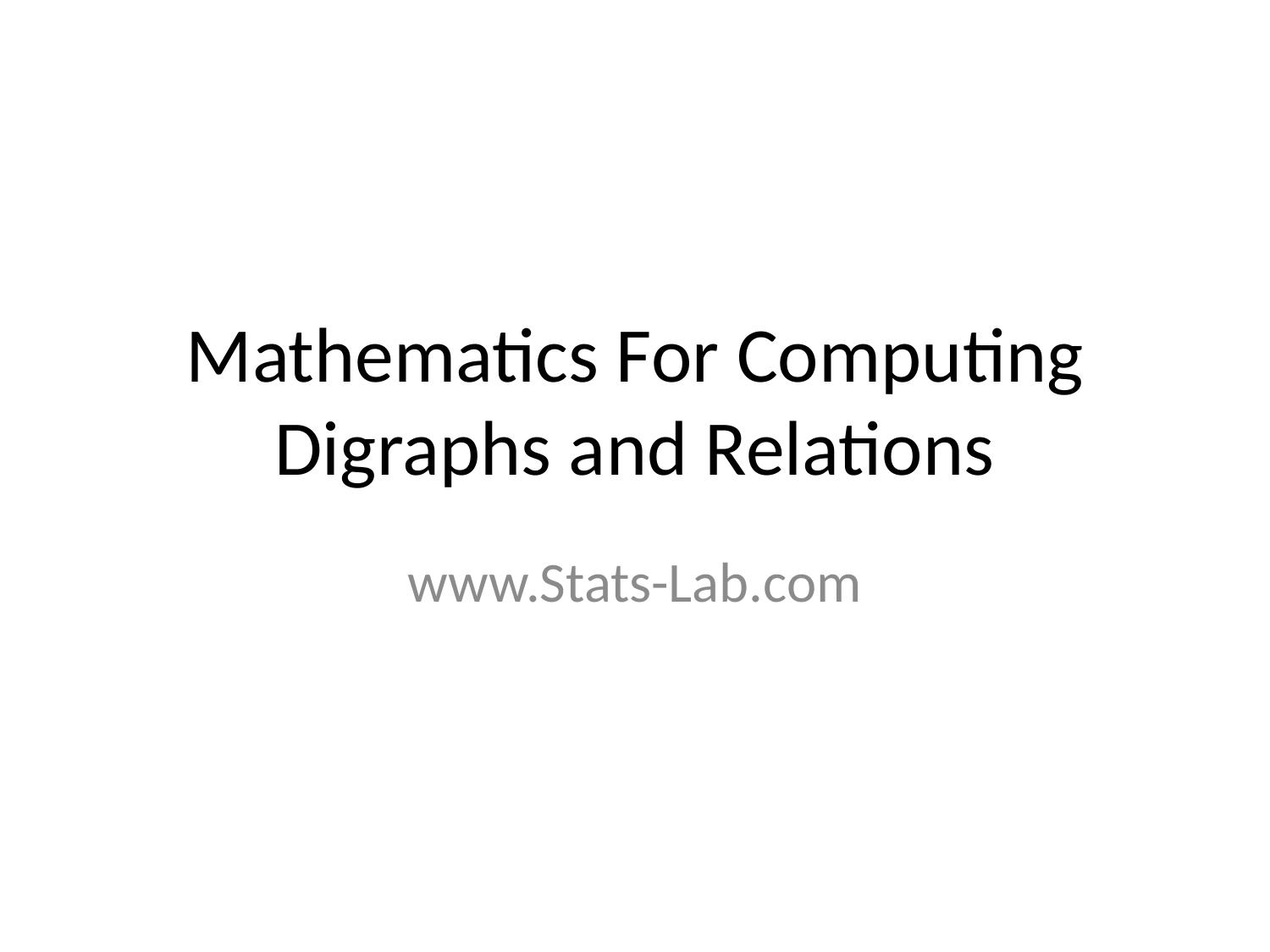

# Mathematics For Computing Digraphs and Relations
www.Stats-Lab.com